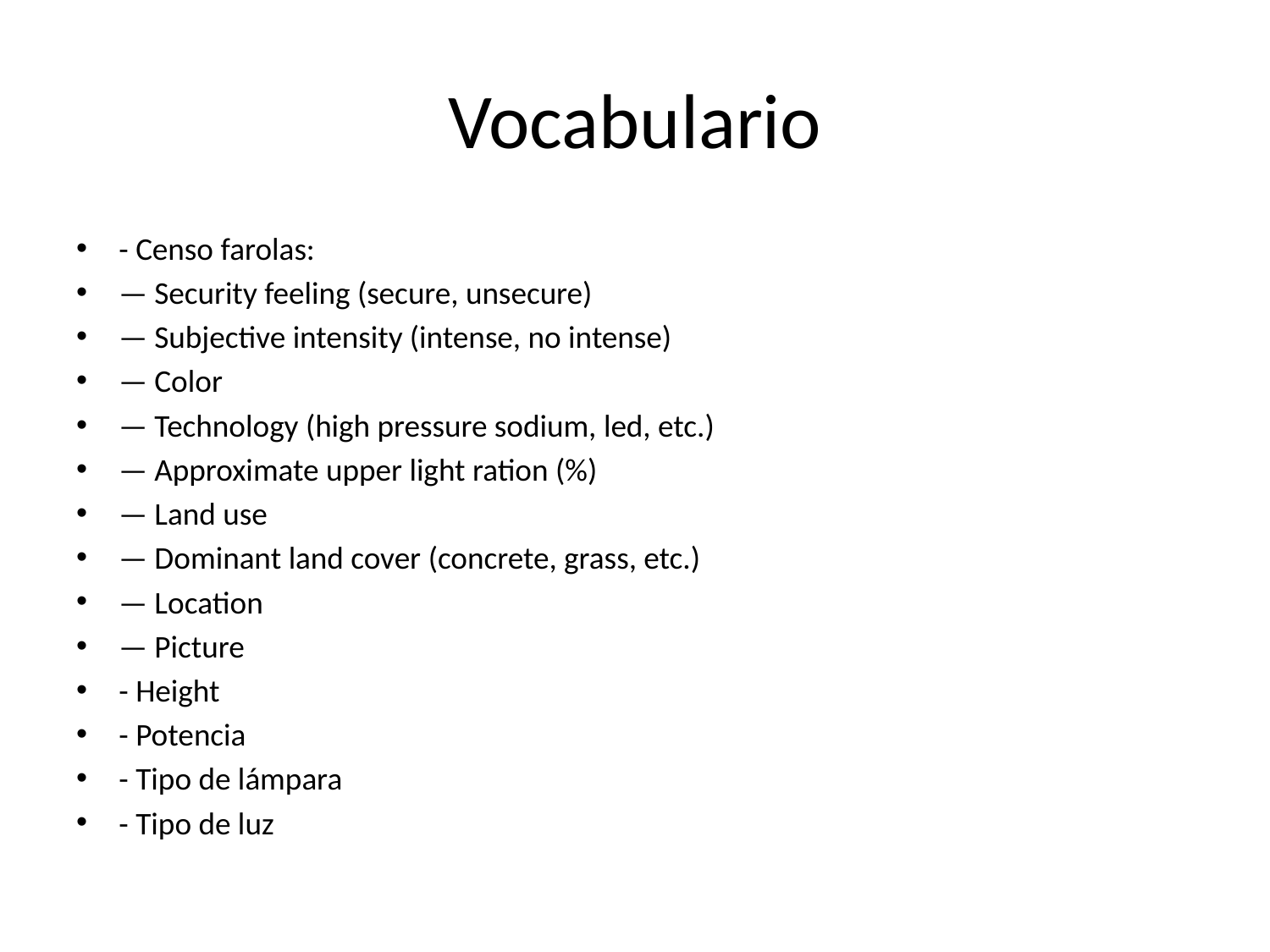

# Vocabulario
- Censo farolas:
— Security feeling (secure, unsecure)
— Subjective intensity (intense, no intense)
— Color
— Technology (high pressure sodium, led, etc.)
— Approximate upper light ration (%)
— Land use
— Dominant land cover (concrete, grass, etc.)
— Location
— Picture
- Height
- Potencia
- Tipo de lámpara
- Tipo de luz